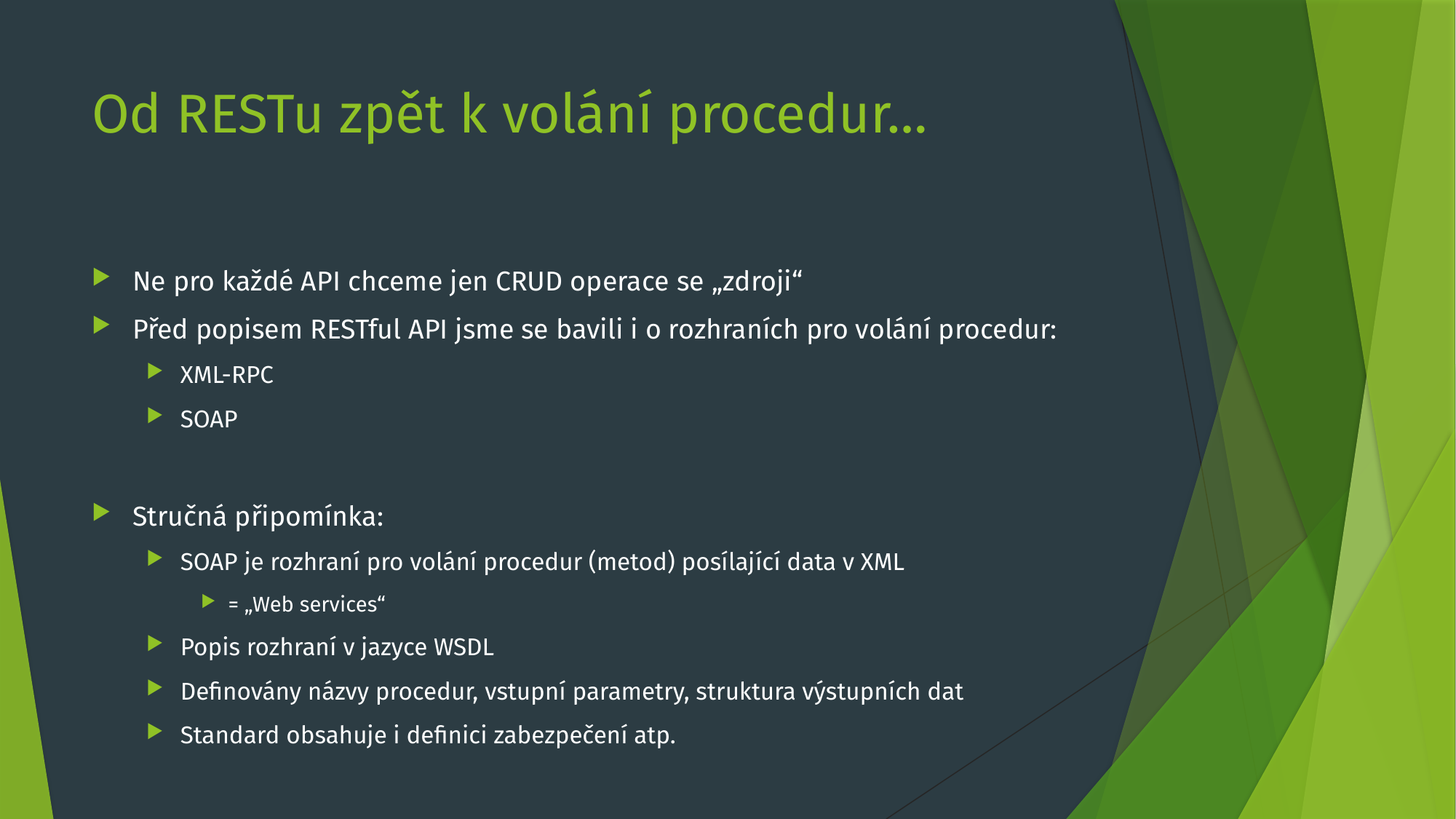

# Od RESTu zpět k volání procedur…
Ne pro každé API chceme jen CRUD operace se „zdroji“
Před popisem RESTful API jsme se bavili i o rozhraních pro volání procedur:
XML-RPC
SOAP

Stručná připomínka:
SOAP je rozhraní pro volání procedur (metod) posílající data v XML
= „Web services“
Popis rozhraní v jazyce WSDL
Definovány názvy procedur, vstupní parametry, struktura výstupních dat
Standard obsahuje i definici zabezpečení atp.